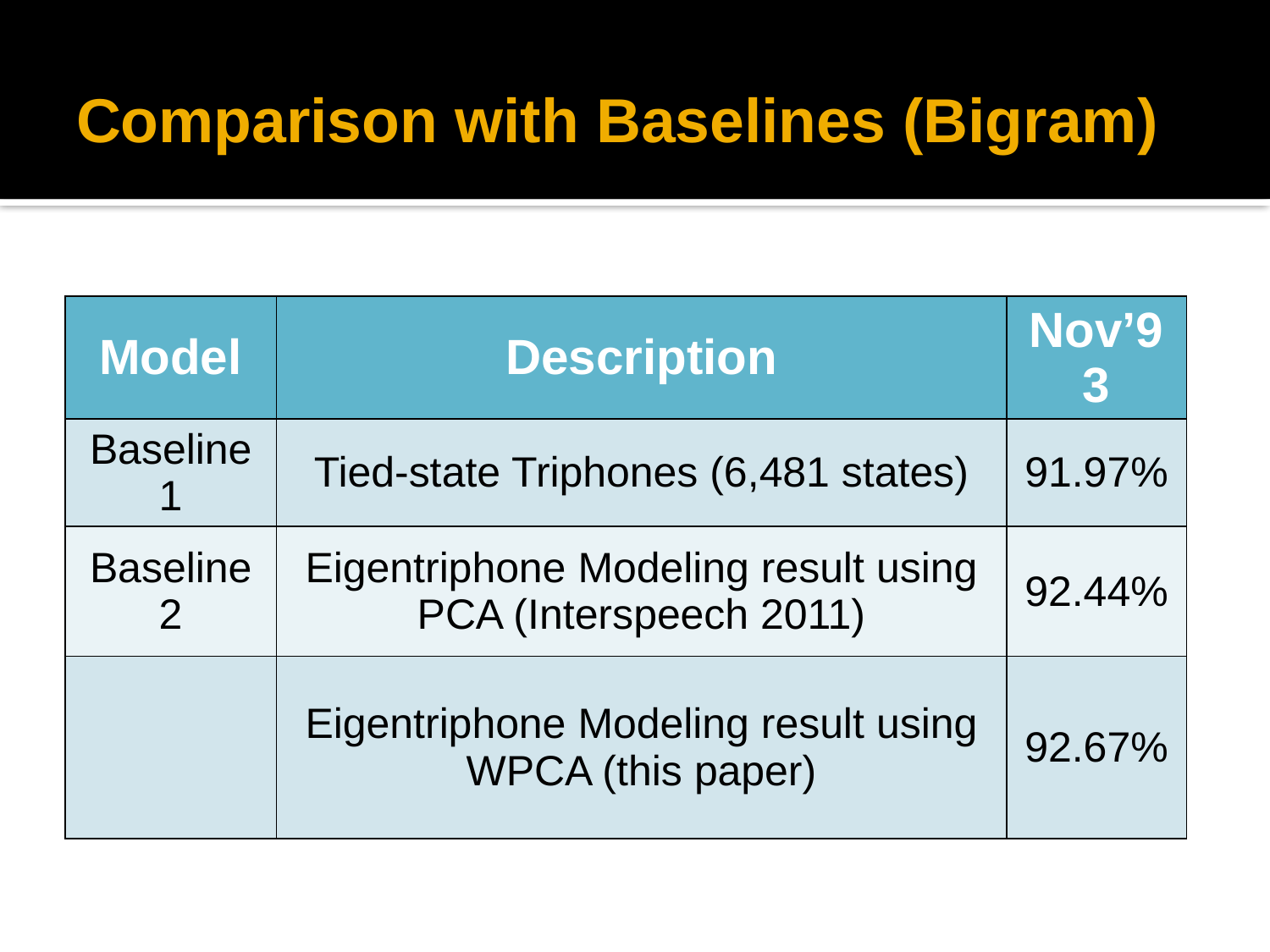

# Comparison with Baselines (Bigram)
| Model | Description | Nov’93 |
| --- | --- | --- |
| Baseline 1 | Tied-state Triphones (6,481 states) | 91.97% |
| Baseline 2 | Eigentriphone Modeling result using PCA (Interspeech 2011) | 92.44% |
|  | Eigentriphone Modeling result using WPCA (this paper) | 92.67% |